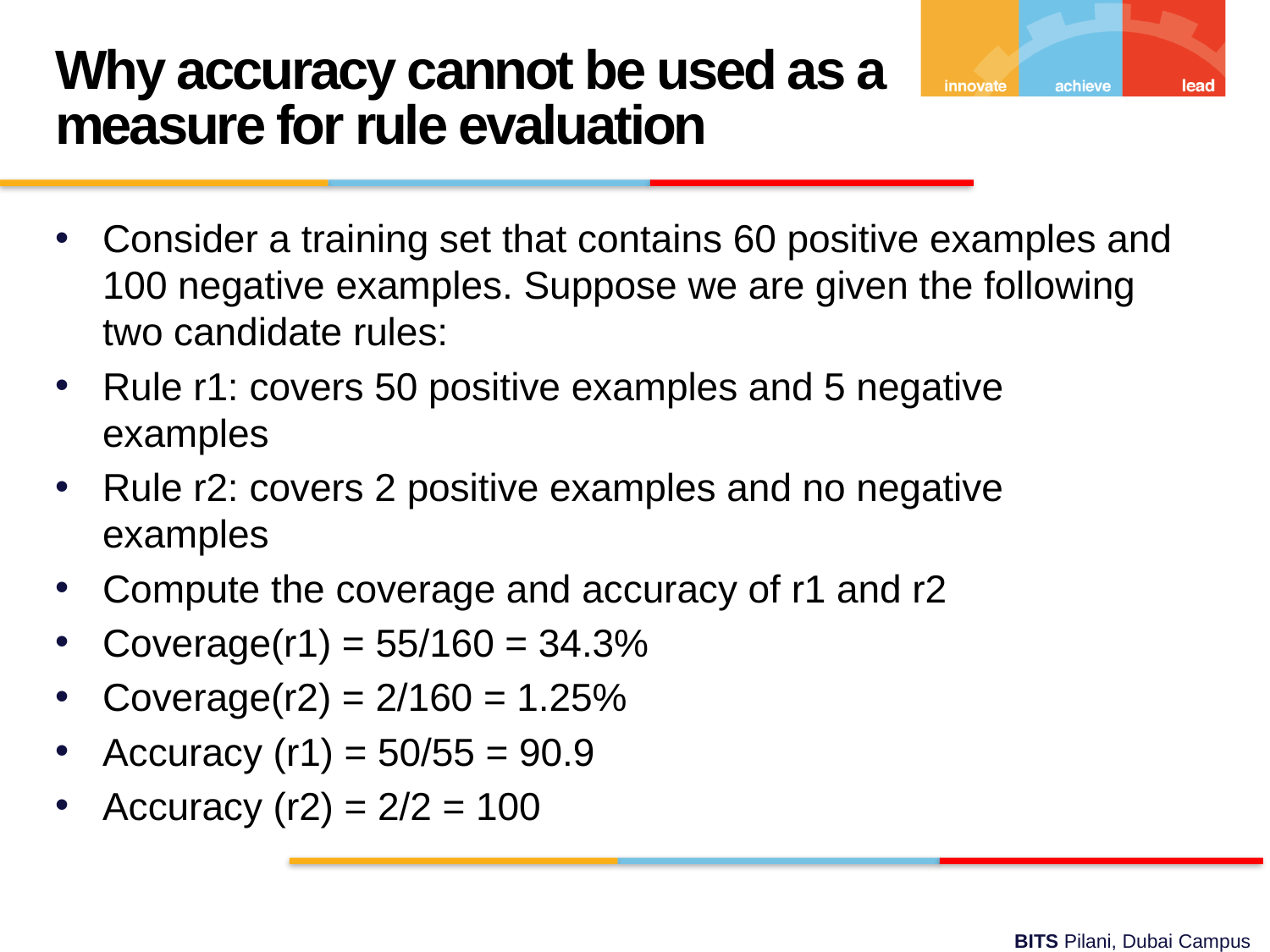

Why accuracy cannot be used as a measure for rule evaluation
Consider a training set that contains 60 positive examples and 100 negative examples. Suppose we are given the following two candidate rules:
Rule r1: covers 50 positive examples and 5 negative examples
Rule r2: covers 2 positive examples and no negative examples
Compute the coverage and accuracy of r1 and r2
Coverage(r1) = 55/160 = 34.3%
Coverage(r2) = 2/160 = 1.25%
Accuracy (r1) = 50/55 = 90.9
Accuracy (r2) = 2/2 = 100